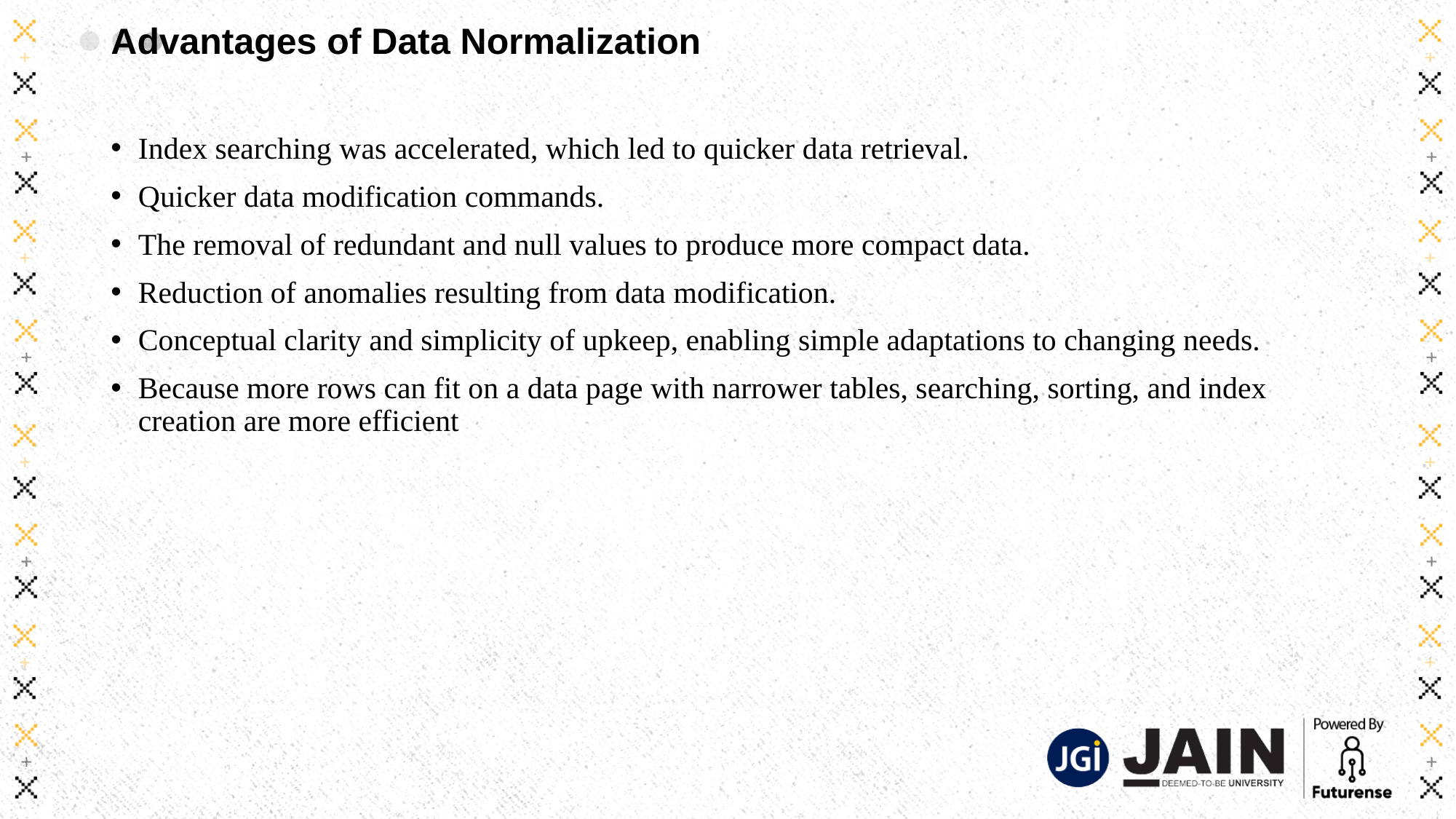

# Advantages of Data Normalization
Index searching was accelerated, which led to quicker data retrieval.
Quicker data modification commands.
The removal of redundant and null values to produce more compact data.
Reduction of anomalies resulting from data modification.
Conceptual clarity and simplicity of upkeep, enabling simple adaptations to changing needs.
Because more rows can fit on a data page with narrower tables, searching, sorting, and index creation are more efficient